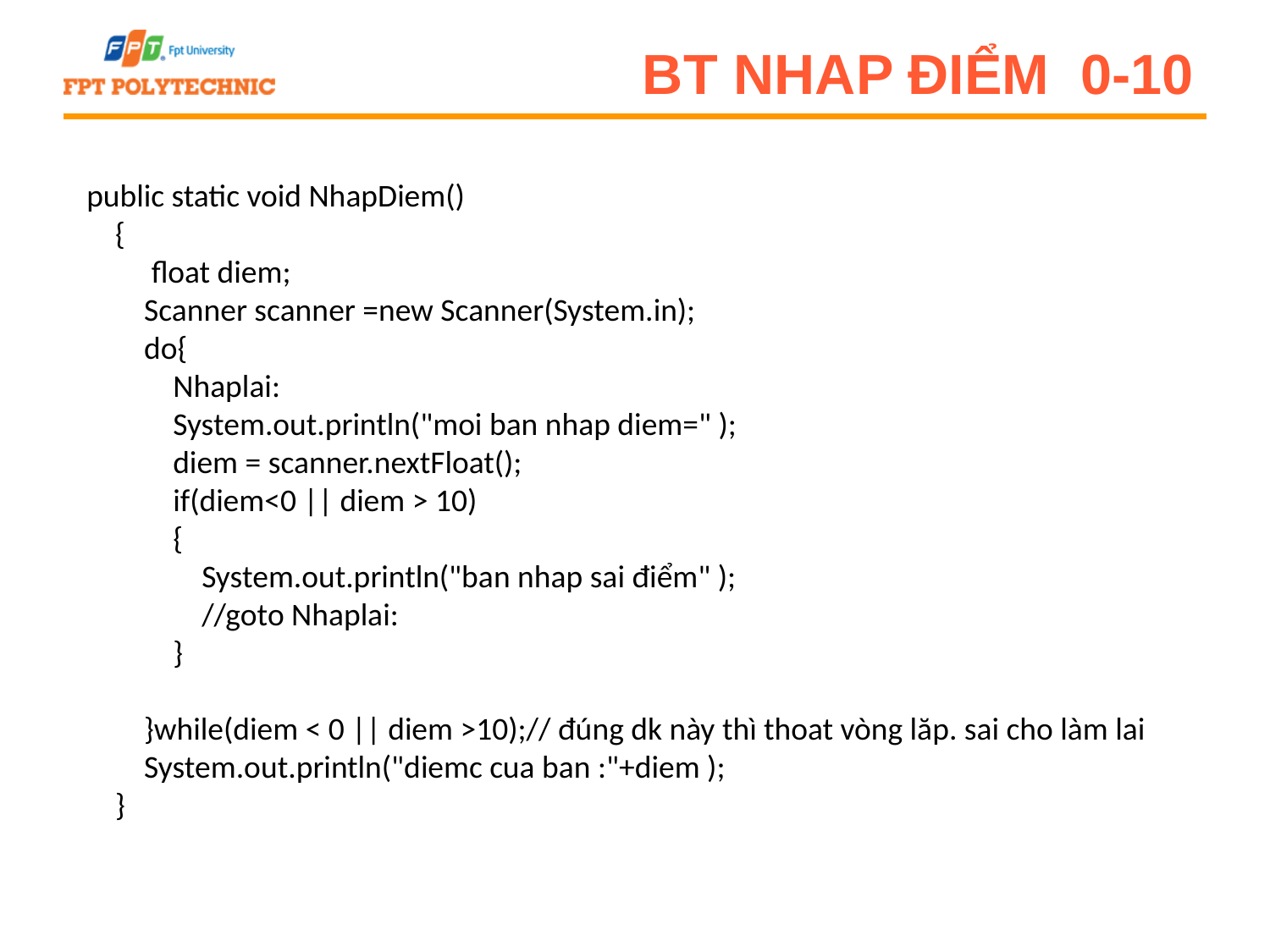

# BT nhap điểm  0-10
public static void NhapDiem()
    {
         float diem;
        Scanner scanner =new Scanner(System.in);
        do{
            Nhaplai:
            System.out.println("moi ban nhap diem=" );
            diem = scanner.nextFloat();
            if(diem<0 || diem > 10)
            {
                System.out.println("ban nhap sai điểm" );
                //goto Nhaplai:
            }

        }while(diem < 0 || diem >10);// đúng dk này thì thoat vòng lăp. sai cho làm lai
        System.out.println("diemc cua ban :"+diem );
    }